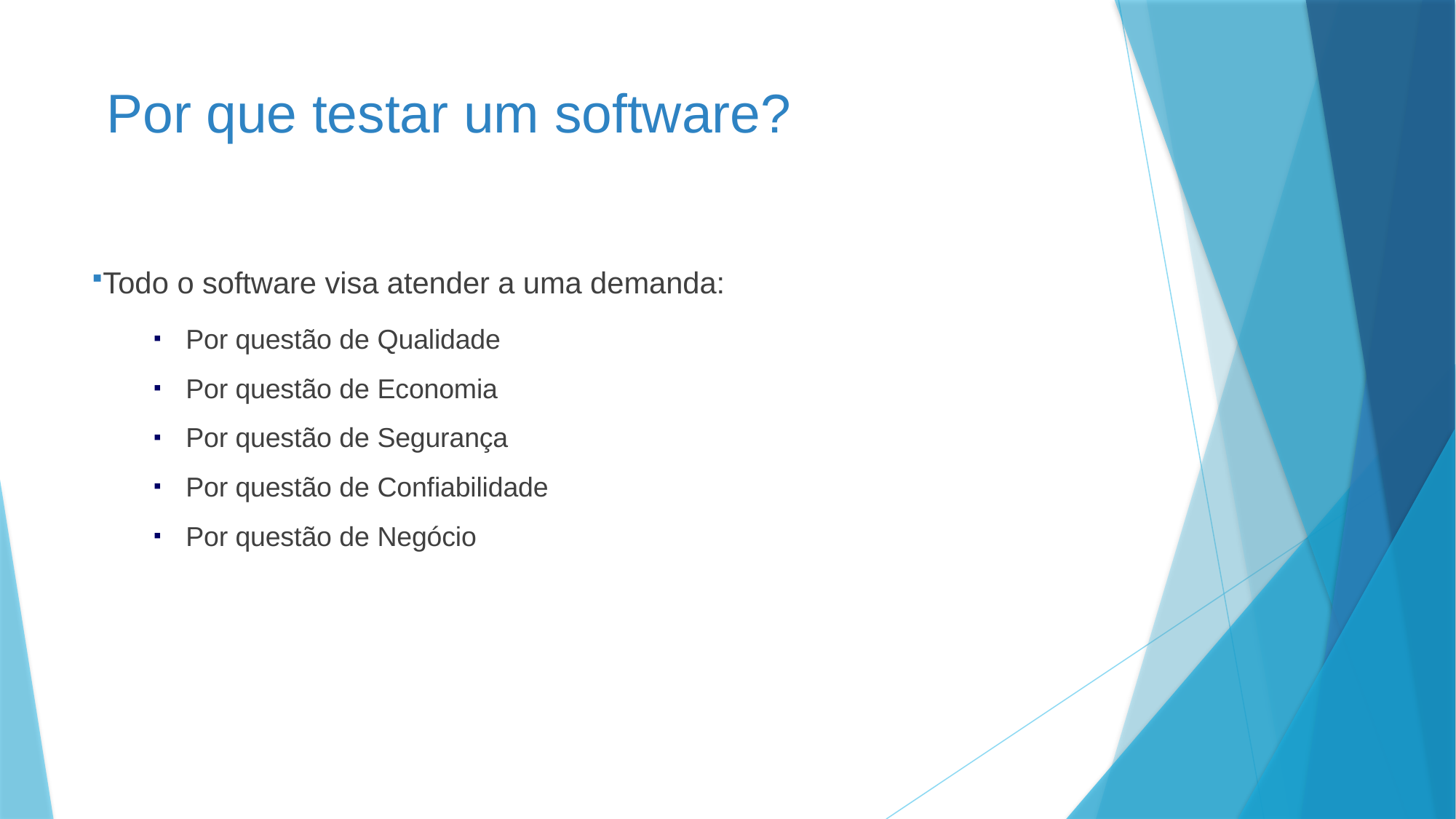

# Por que testar um software?
Todo o software visa atender a uma demanda:
Por questão de Qualidade
Por questão de Economia
Por questão de Segurança
Por questão de Confiabilidade
Por questão de Negócio